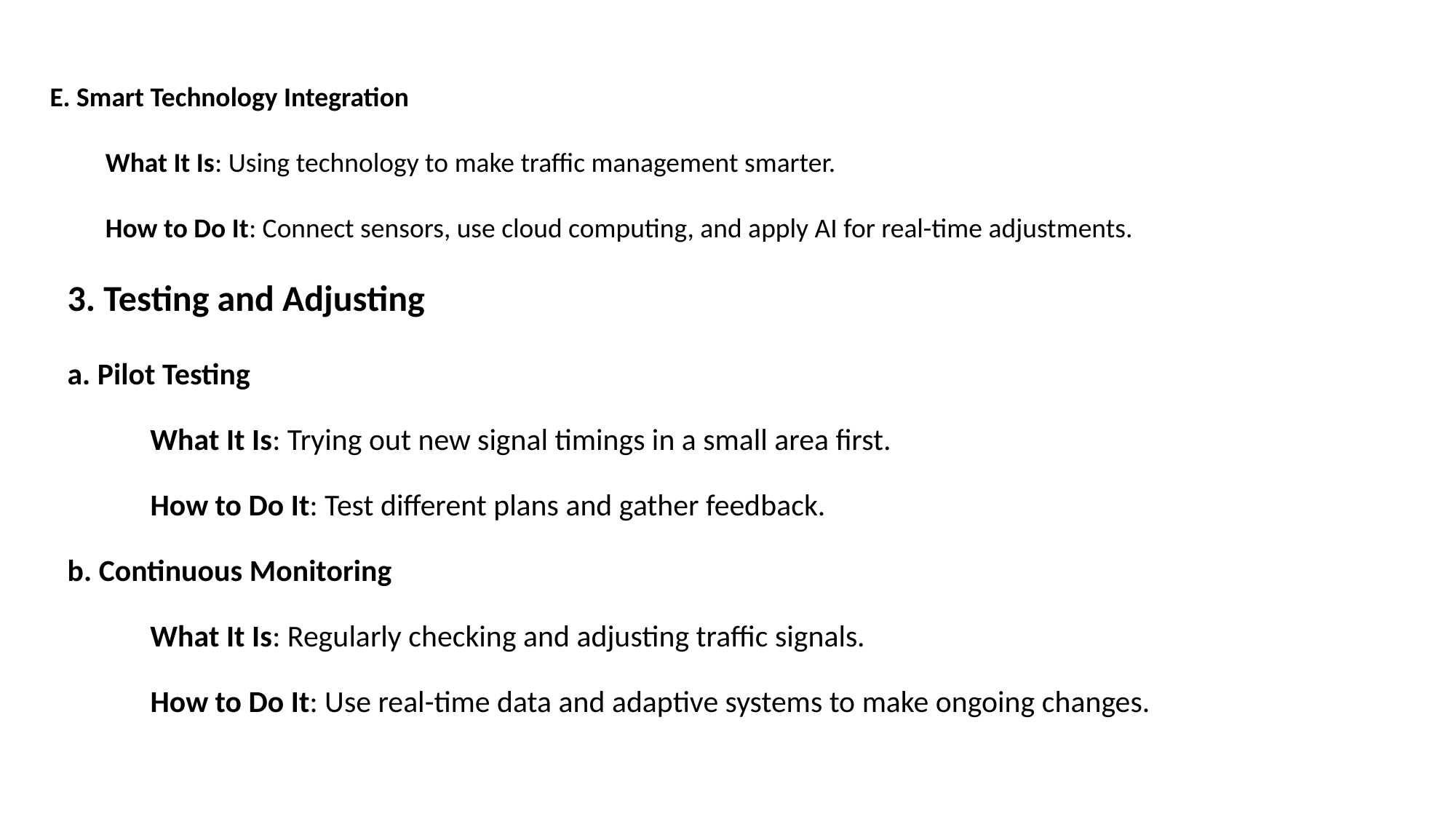

E. Smart Technology Integration
         What It Is: Using technology to make traffic management smarter.
         How to Do It: Connect sensors, use cloud computing, and apply AI for real-time adjustments.
# 3. Testing and Adjusting a. Pilot Testing What It Is: Trying out new signal timings in a small area first. How to Do It: Test different plans and gather feedback. b. Continuous Monitoring What It Is: Regularly checking and adjusting traffic signals. How to Do It: Use real-time data and adaptive systems to make ongoing changes.